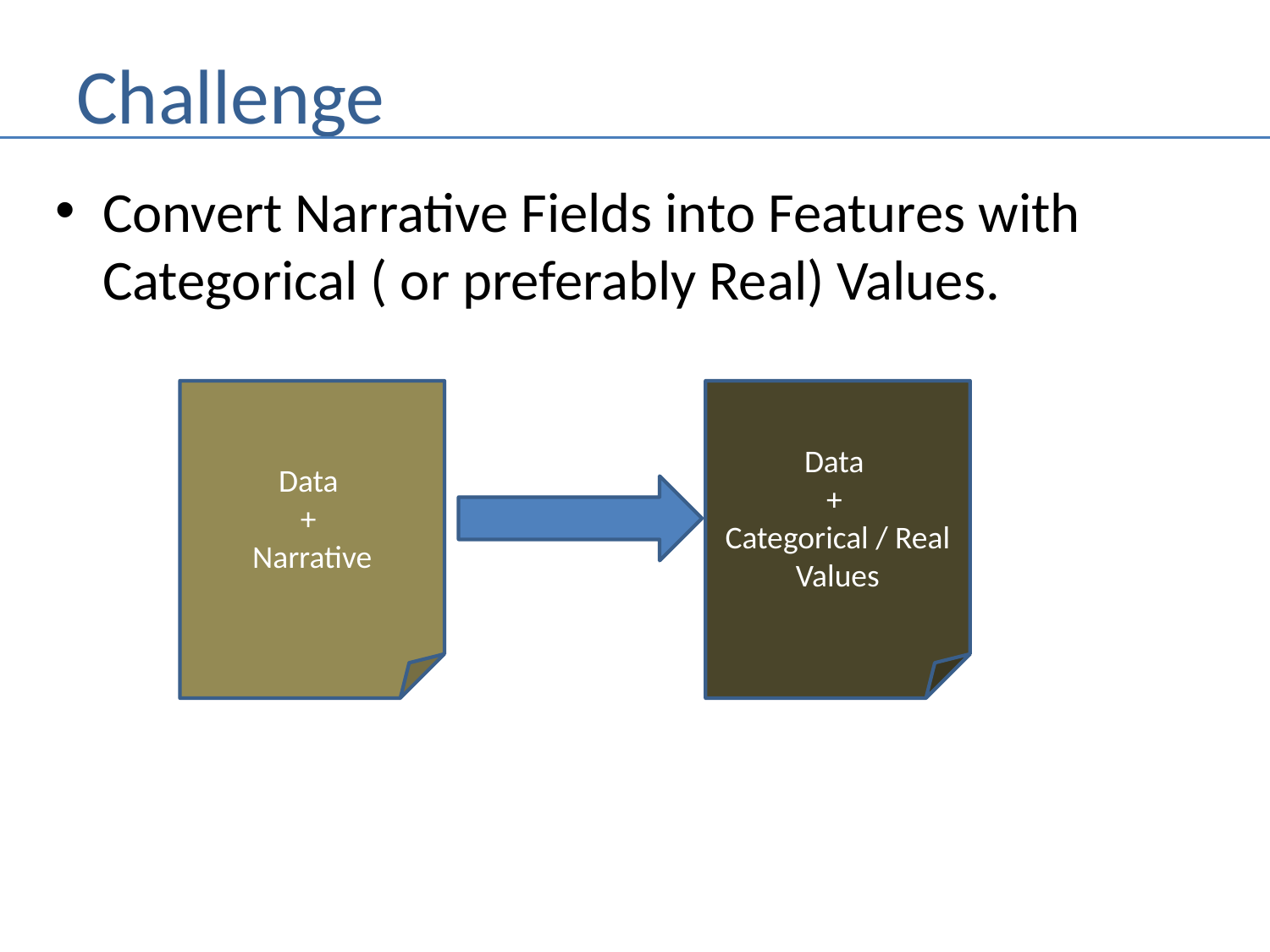

# Challenge
Convert Narrative Fields into Features with Categorical ( or preferably Real) Values.

Data
+
Narrative
Data
+
Categorical / Real
Values